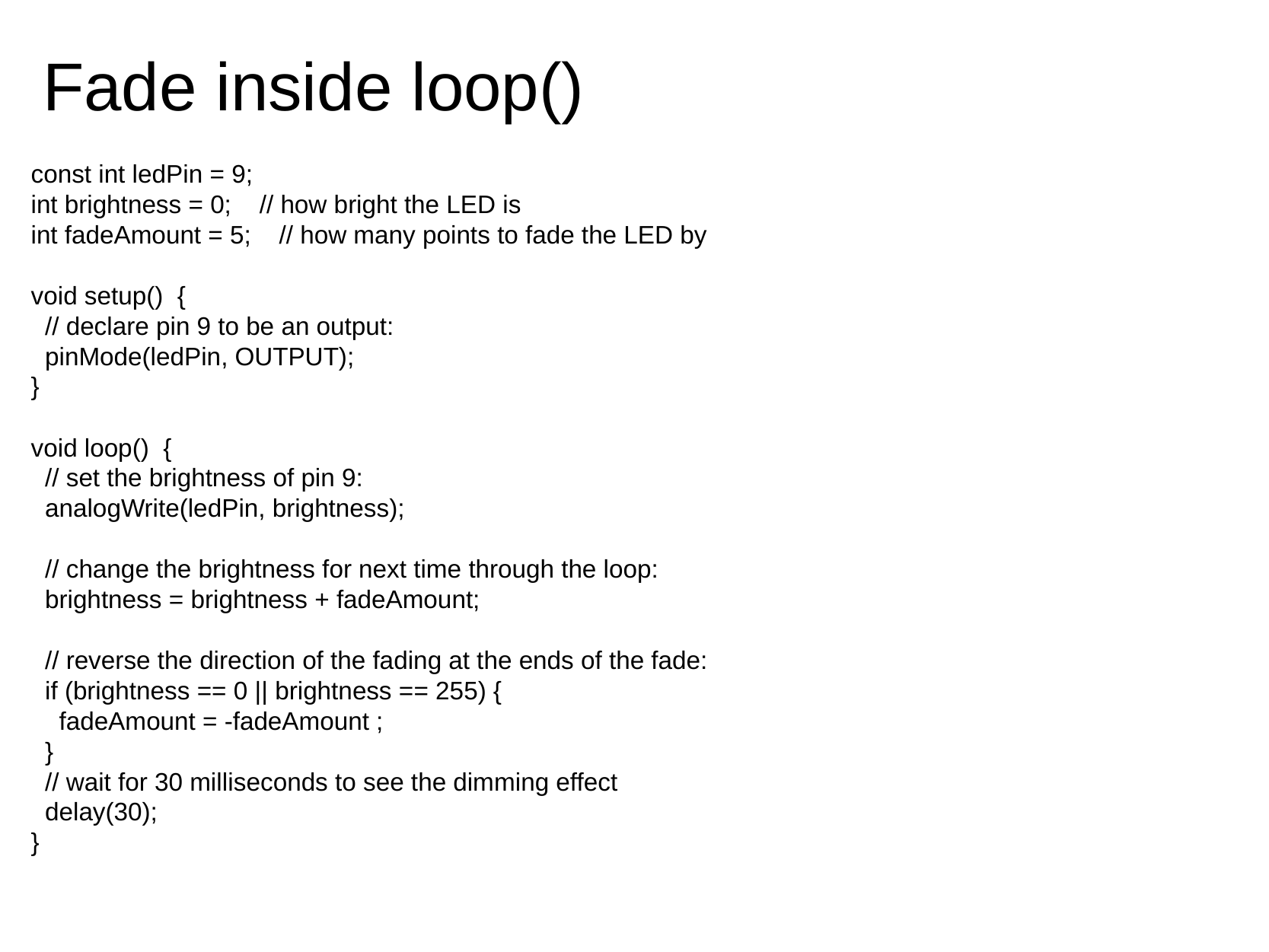

# Fade inside loop()
const int ledPin = 9;
int brightness = 0;    // how bright the LED is
int fadeAmount = 5;    // how many points to fade the LED by

void setup()  {
  // declare pin 9 to be an output:
  pinMode(ledPin, OUTPUT);
}

void loop()  {
  // set the brightness of pin 9:
  analogWrite(ledPin, brightness);

  // change the brightness for next time through the loop:
  brightness = brightness + fadeAmount;

  // reverse the direction of the fading at the ends of the fade:
  if (brightness == 0 || brightness == 255) {
    fadeAmount = -fadeAmount ;
  }
  // wait for 30 milliseconds to see the dimming effect
  delay(30);
}